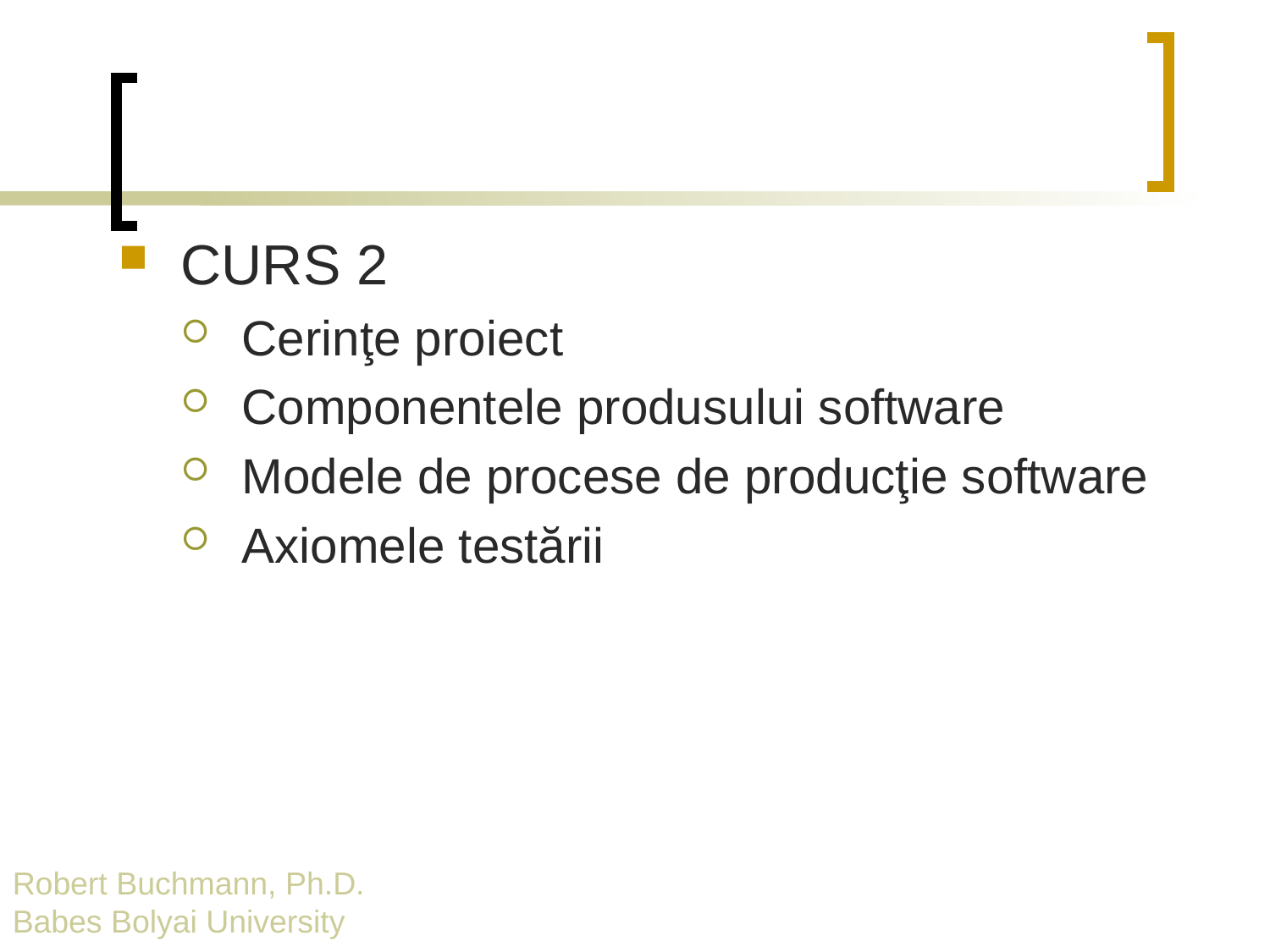

CURS 2
Cerinţe proiect
Componentele produsului software
Modele de procese de producţie software
Axiomele testării